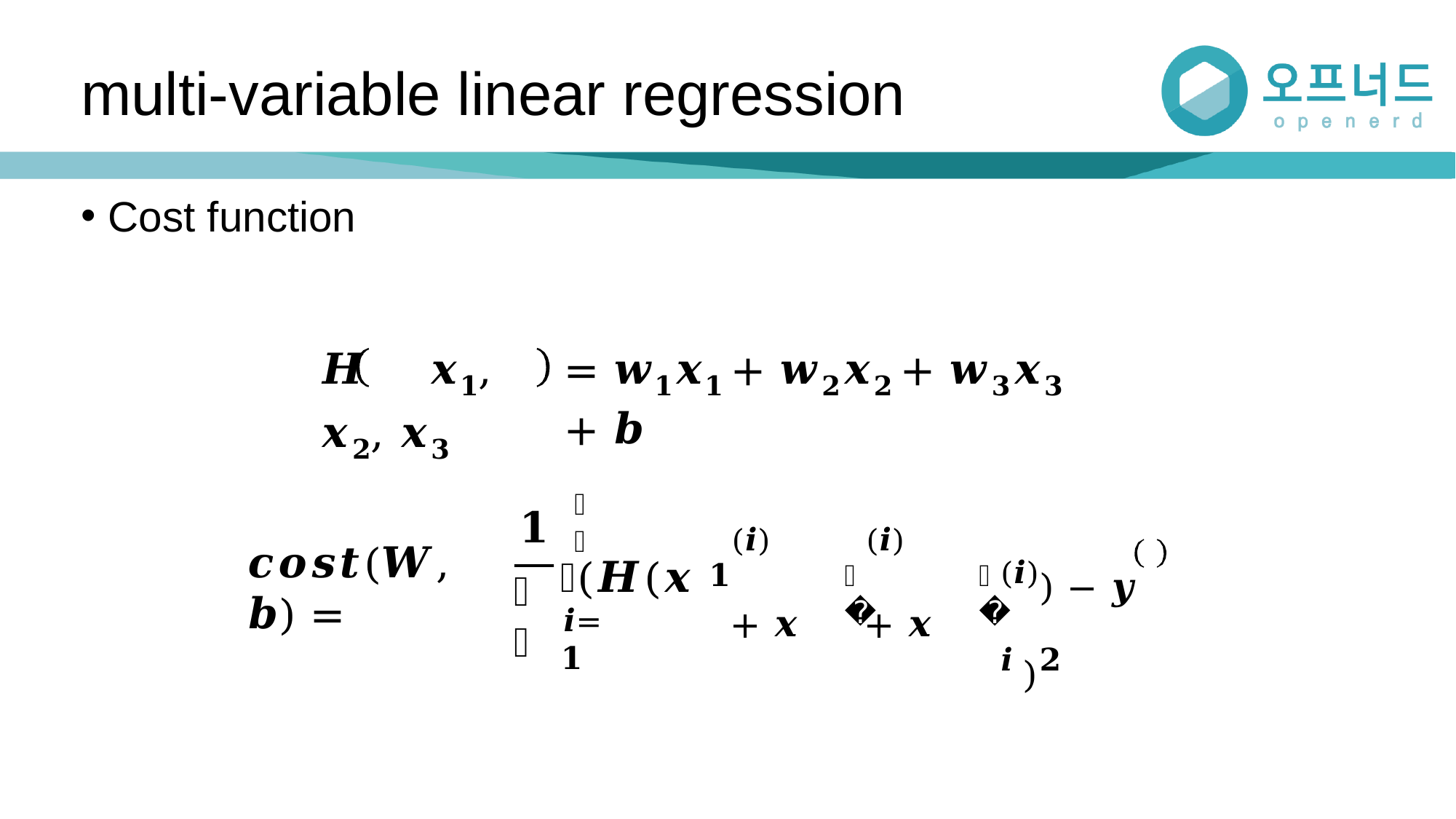

# multi-variable linear regression
Cost function
𝑯	𝒙𝟏, 𝒙𝟐, 𝒙𝟑
= 𝒘𝟏𝒙𝟏 + 𝒘𝟐𝒙𝟐 + 𝒘𝟑𝒙𝟑 + 𝒃

𝒎
𝟏
෍(𝑯(𝒙
(𝒊) + 𝒙
(𝒊) + 𝒙
(𝒊)) − 𝒚 𝒊 )𝟐
𝒄𝒐𝒔𝒕(𝑾, 𝒃) =

𝟏
𝟐
𝟑
𝒎

𝒊=𝟏